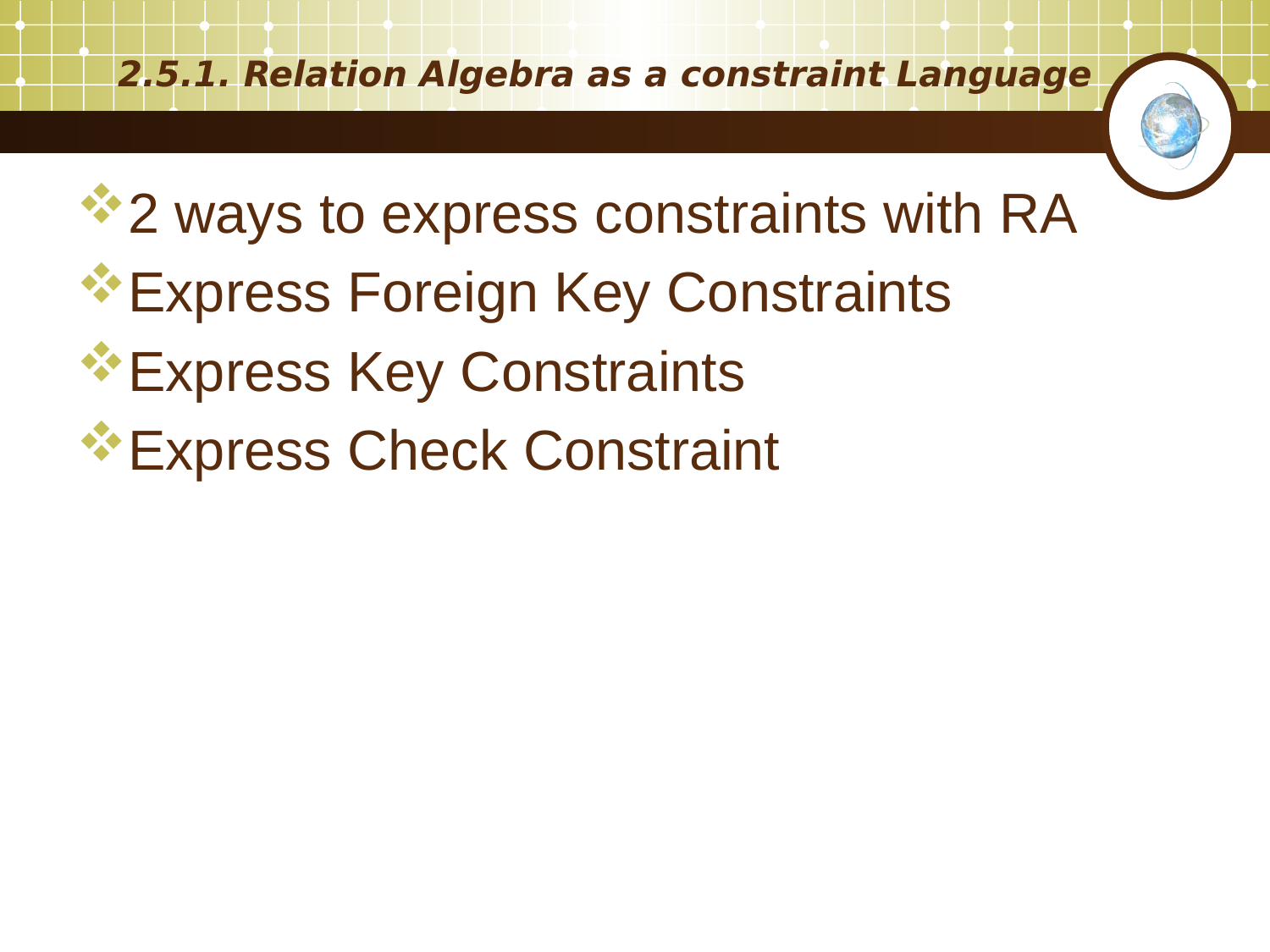

# 2.5.1. Relation Algebra as a constraint Language
2 ways to express constraints with RA
Express Foreign Key Constraints
Express Key Constraints
Express Check Constraint